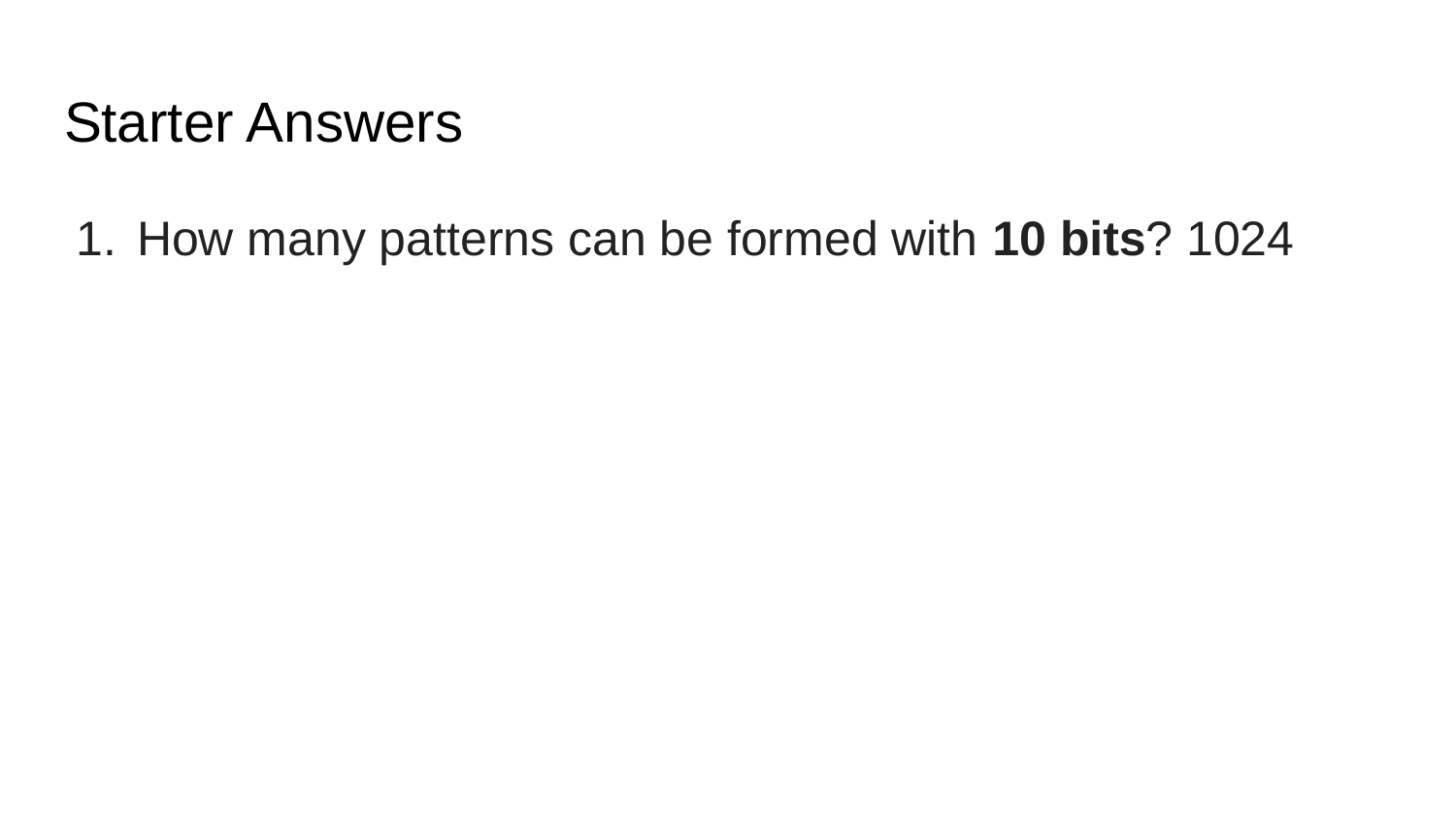

# Starter Answers
How many patterns can be formed with 10 bits? 1024